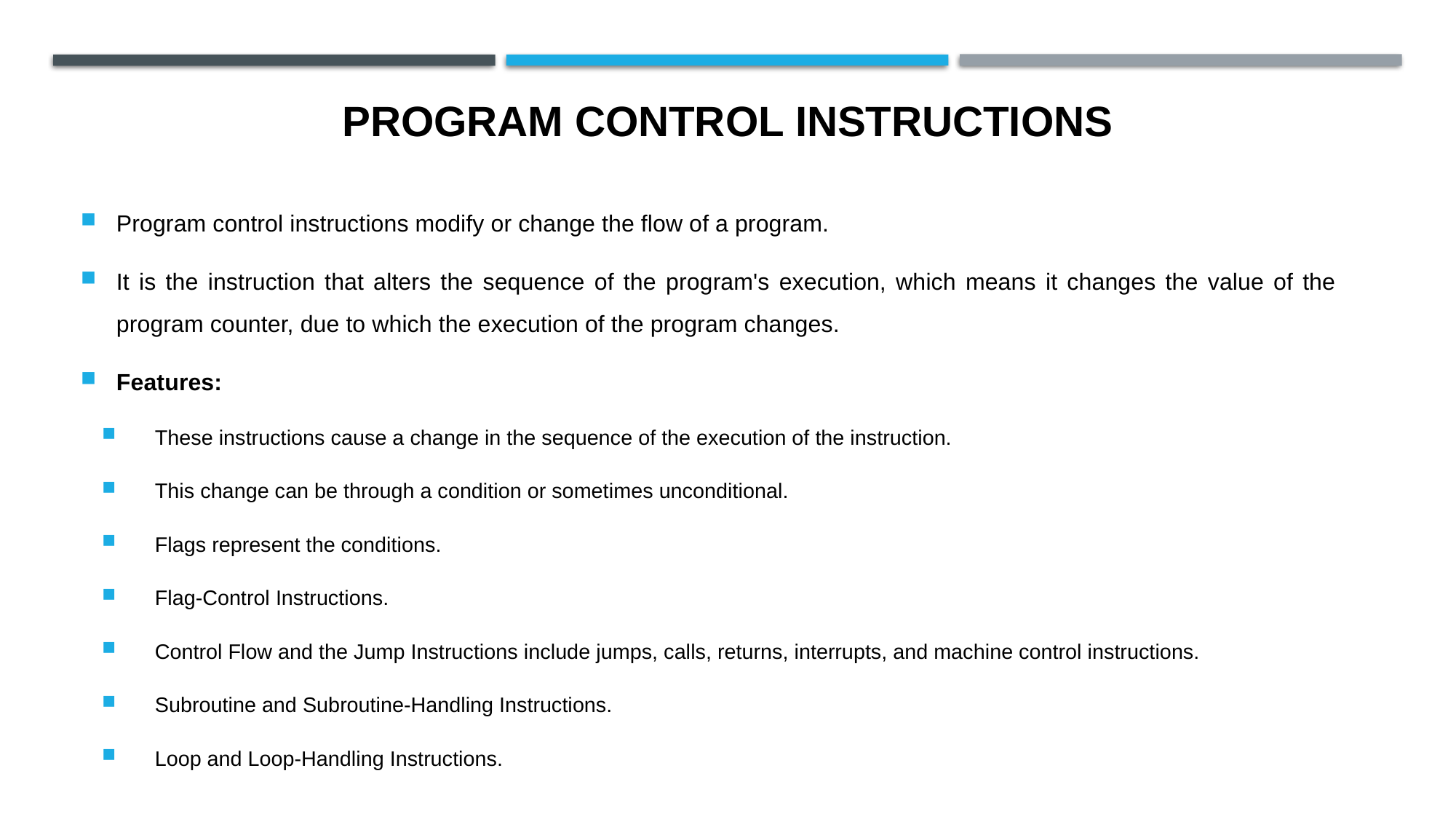

# Program control Instructions
Program control instructions modify or change the flow of a program.
It is the instruction that alters the sequence of the program's execution, which means it changes the value of the program counter, due to which the execution of the program changes.
Features:
These instructions cause a change in the sequence of the execution of the instruction.
This change can be through a condition or sometimes unconditional.
Flags represent the conditions.
Flag-Control Instructions.
Control Flow and the Jump Instructions include jumps, calls, returns, interrupts, and machine control instructions.
Subroutine and Subroutine-Handling Instructions.
Loop and Loop-Handling Instructions.